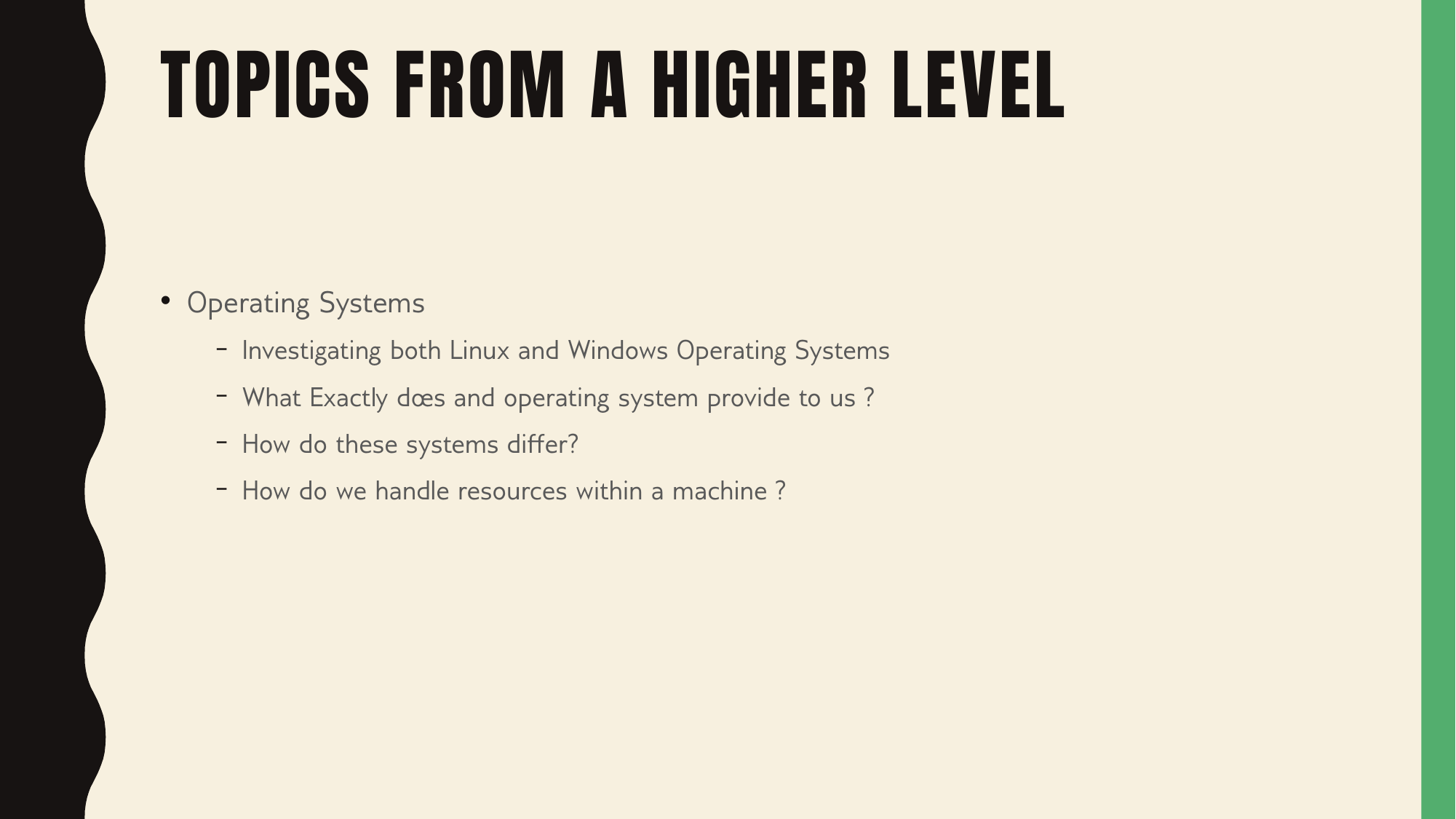

# Topics from a higher level
Operating Systems
Investigating both Linux and Windows Operating Systems
What Exactly does and operating system provide to us ?
How do these systems differ?
How do we handle resources within a machine ?